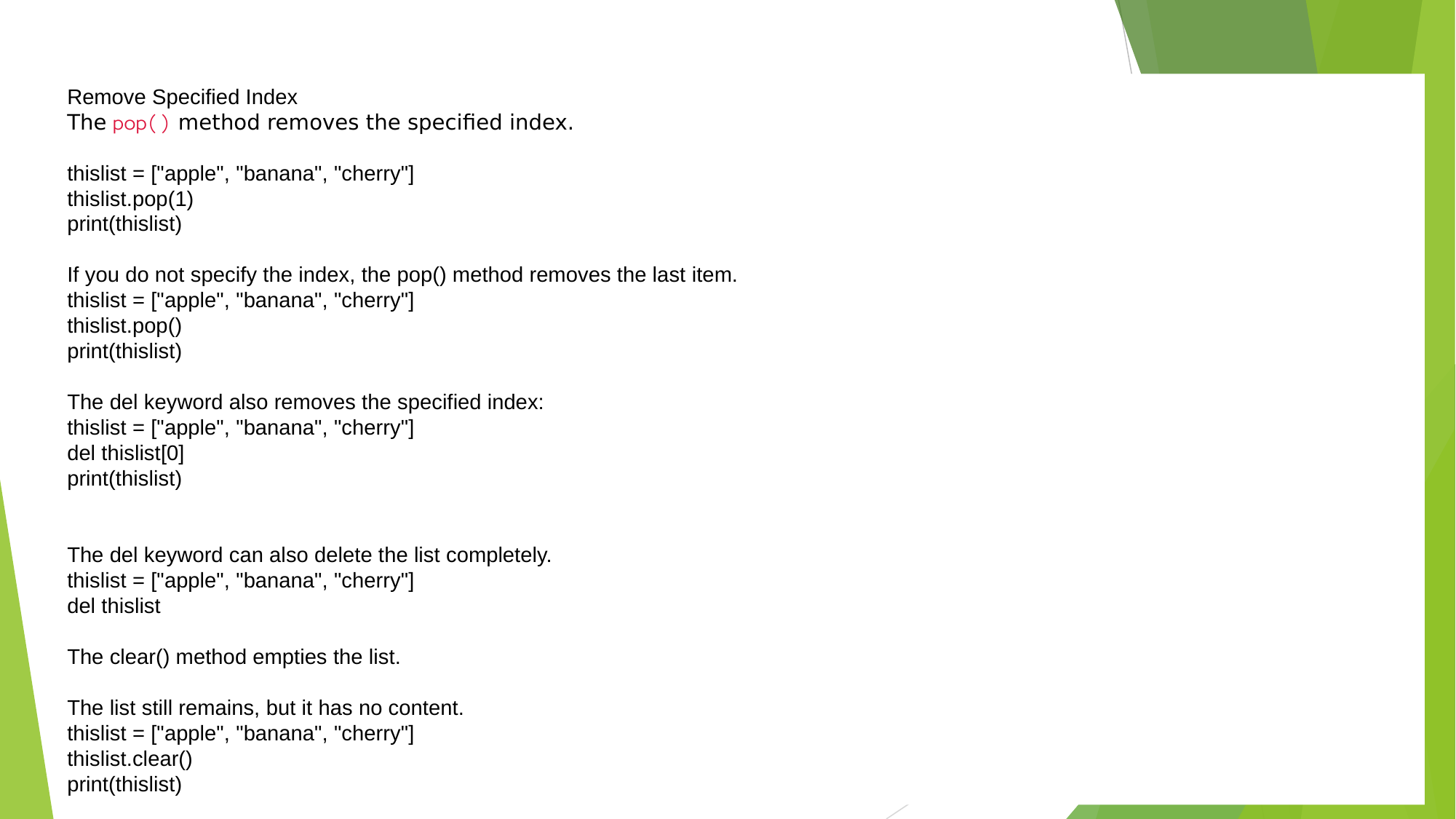

Remove Specified Index
The pop() method removes the specified index.

thislist = ["apple", "banana", "cherry"]
thislist.pop(1)
print(thislist)

If you do not specify the index, the pop() method removes the last item.
thislist = ["apple", "banana", "cherry"]
thislist.pop()
print(thislist)

The del keyword also removes the specified index:
thislist = ["apple", "banana", "cherry"]
del thislist[0]
print(thislist)

The del keyword can also delete the list completely.
thislist = ["apple", "banana", "cherry"]
del thislist

The clear() method empties the list.

The list still remains, but it has no content.
thislist = ["apple", "banana", "cherry"]
thislist.clear()
print(thislist)